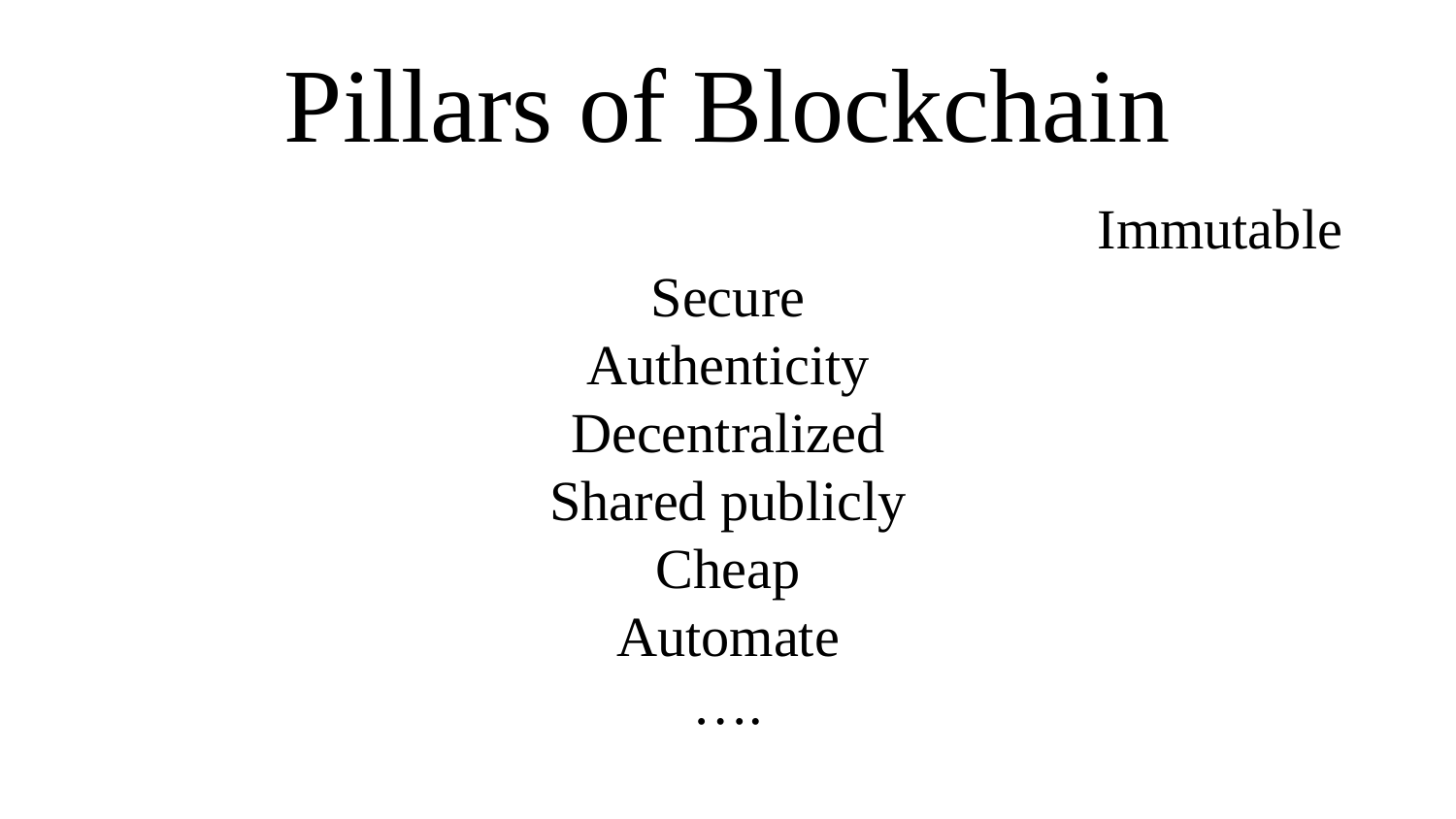

# Pillars of Blockchain
							 Immutable
Secure
Authenticity
Decentralized
Shared publicly
Cheap
Automate
….